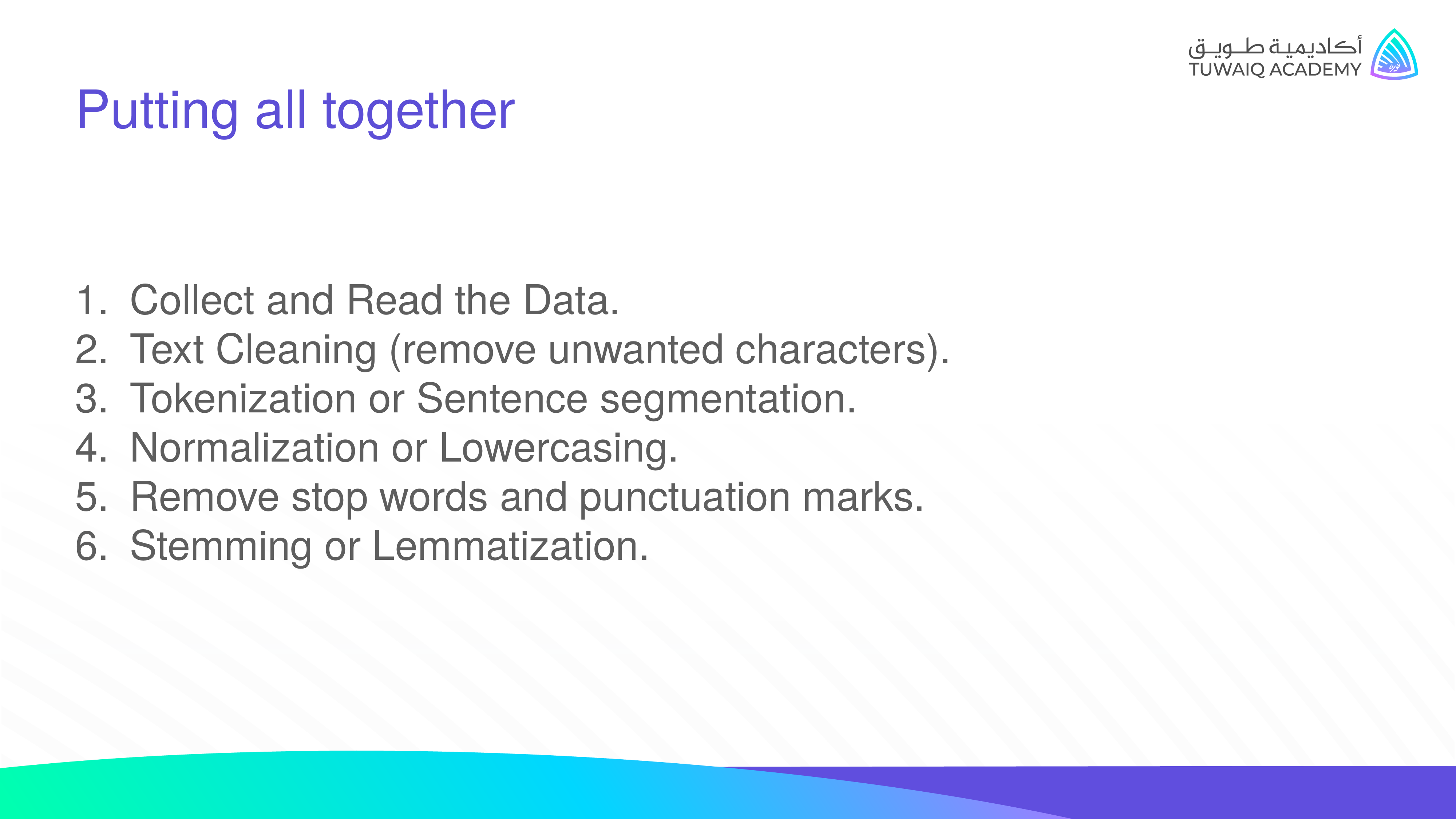

Putting all together

Collect and Read the Data.
Text Cleaning (remove unwanted characters).
Tokenization or Sentence segmentation.
Normalization or Lowercasing.
Remove stop words and punctuation marks.
Stemming or Lemmatization.